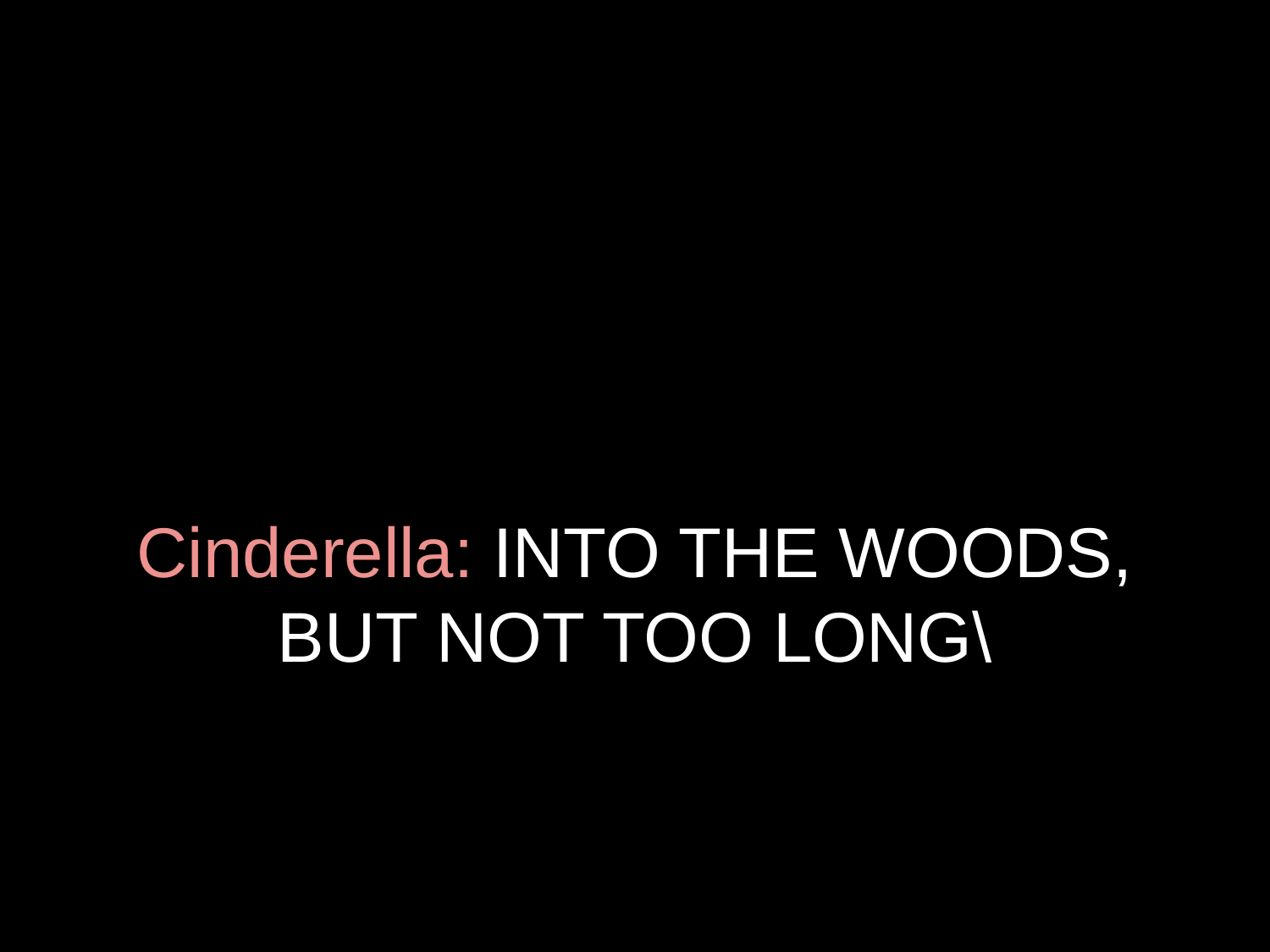

# Cinderella: INTO THE WOODS, BUT NOT TOO LONG\